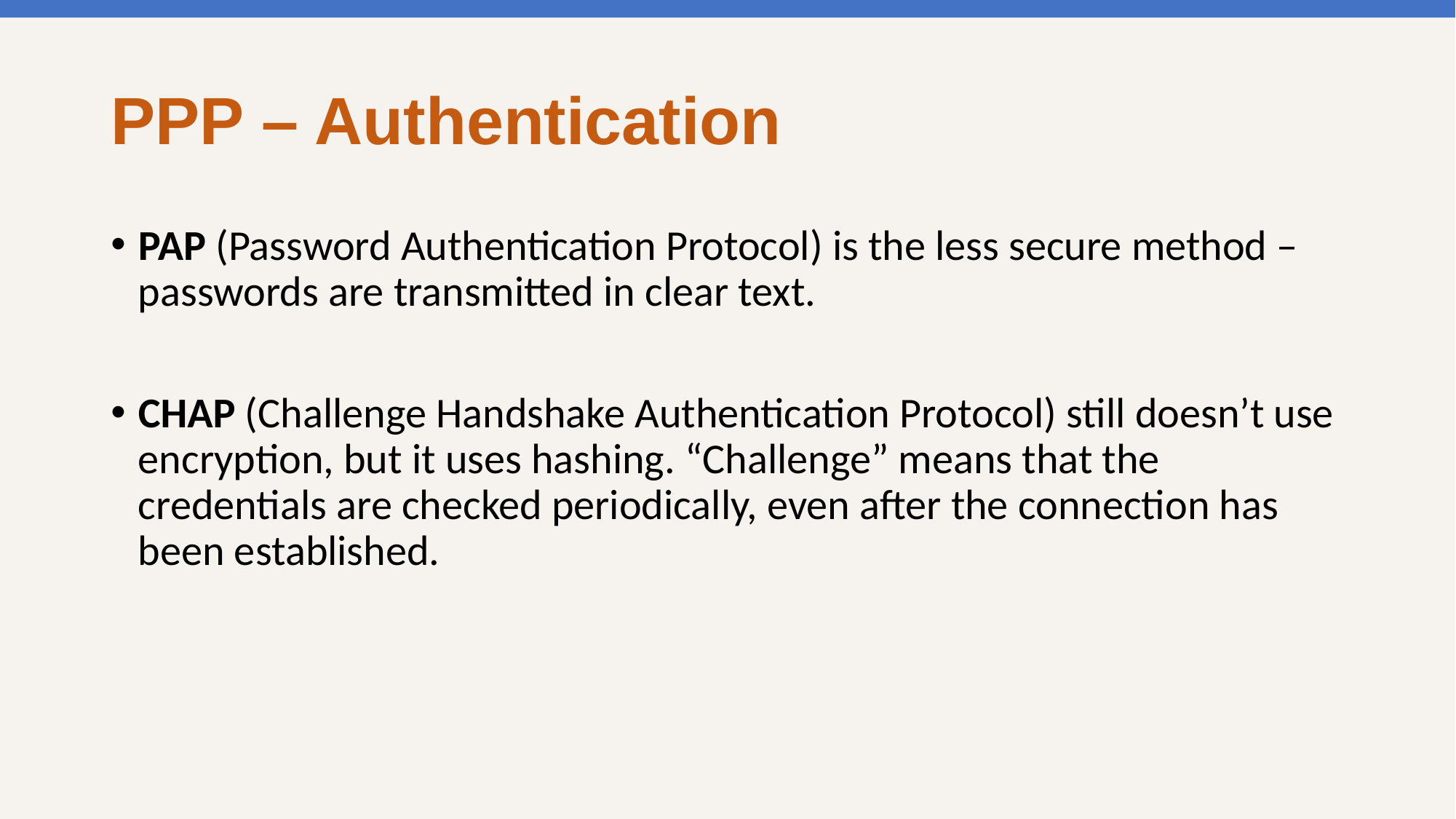

# PPP – Authentication
PAP (Password Authentication Protocol) is the less secure method – passwords are transmitted in clear text.

CHAP (Challenge Handshake Authentication Protocol) still doesn’t use encryption, but it uses hashing. “Challenge” means that the credentials are checked periodically, even after the connection has been established.